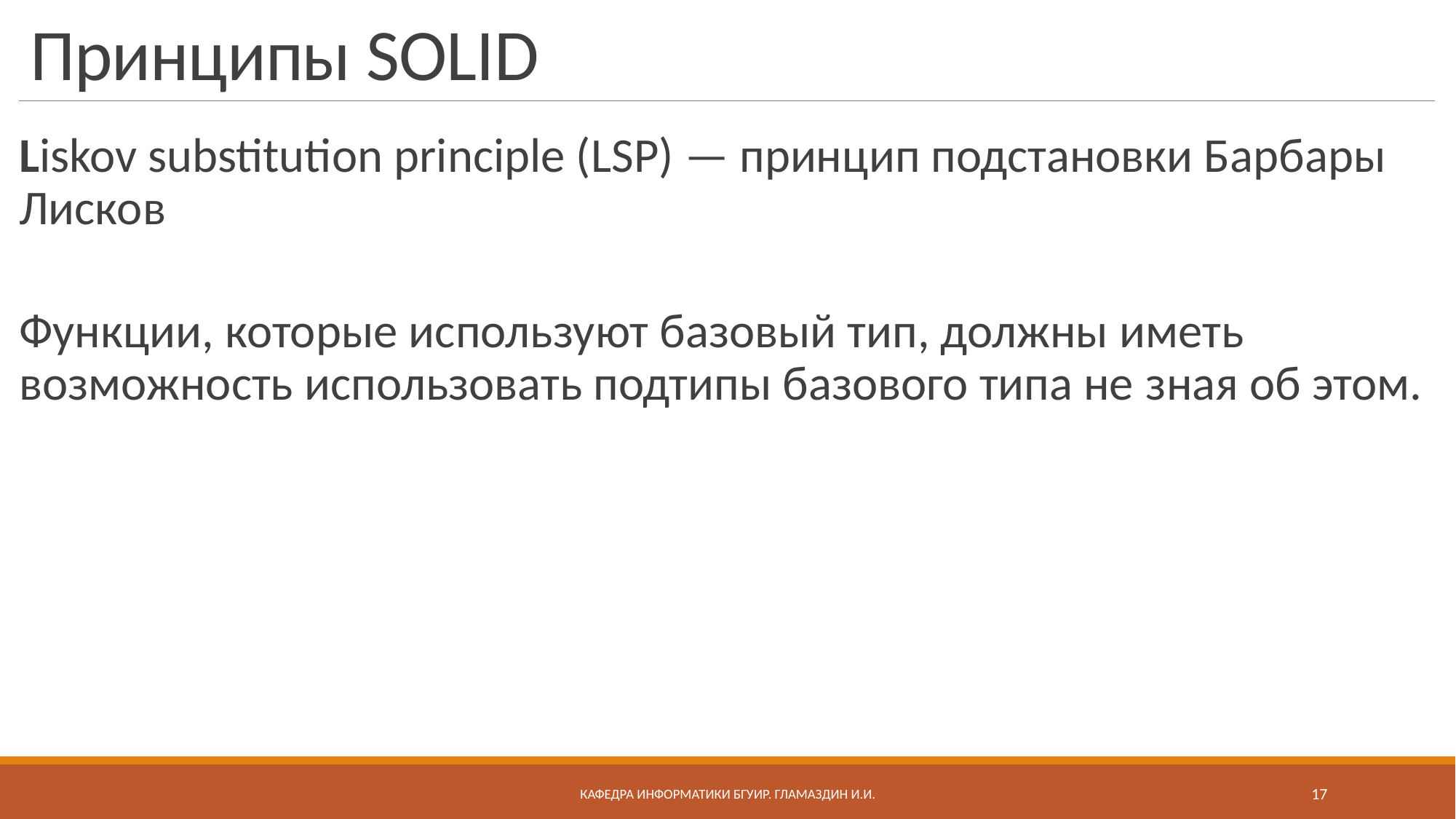

# Принципы SOLID
Liskov substitution principle (LSP) — принцип подстановки Барбары Лисков

Функции, которые используют базовый тип, должны иметь возможность использовать подтипы базового типа не зная об этом.

Кафедра информатики бгуир. Гламаздин И.и.
17